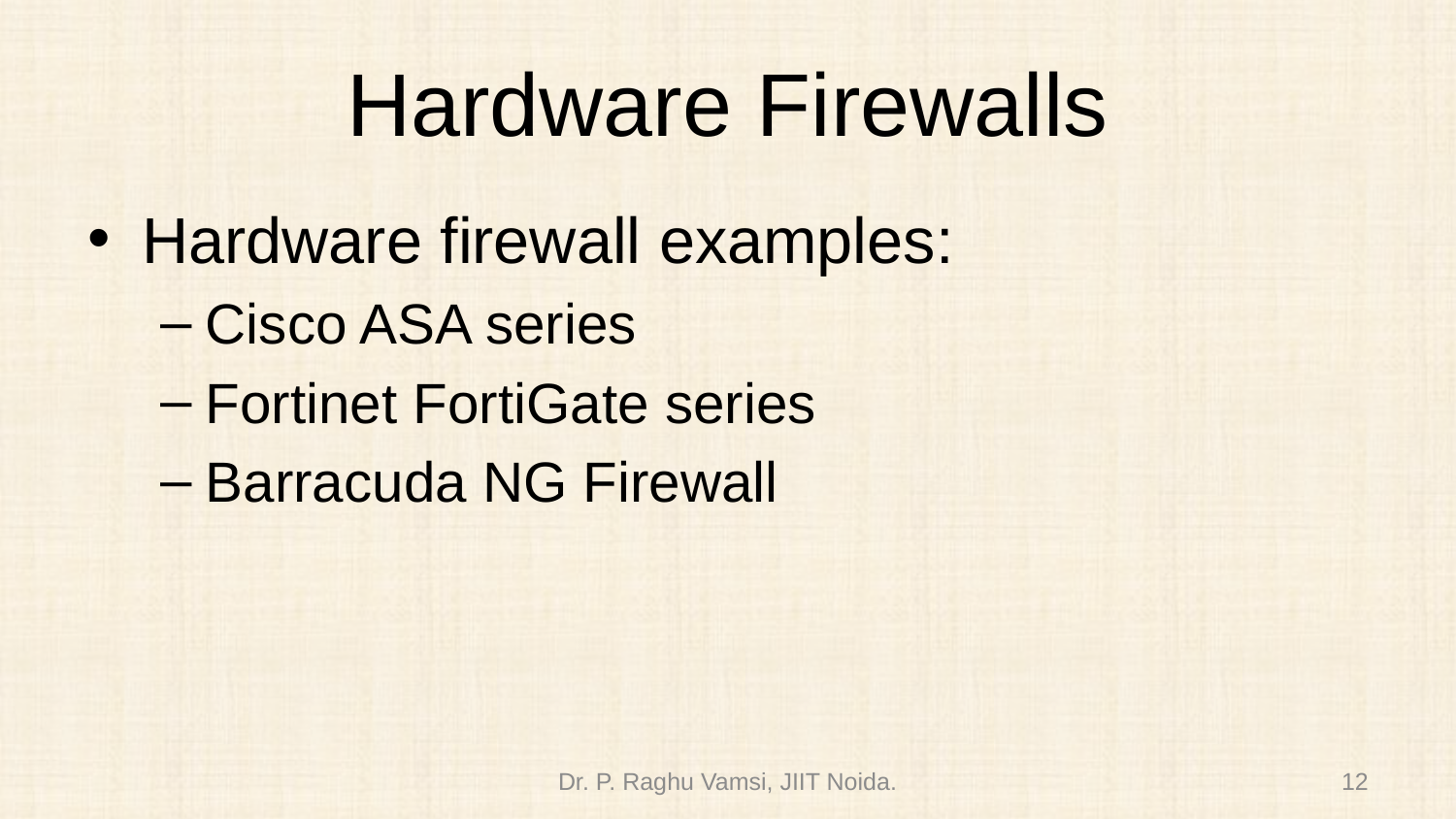

# Hardware Firewalls
Hardware firewall examples:
Cisco ASA series
Fortinet FortiGate series
Barracuda NG Firewall
Dr. P. Raghu Vamsi, JIIT Noida.
12